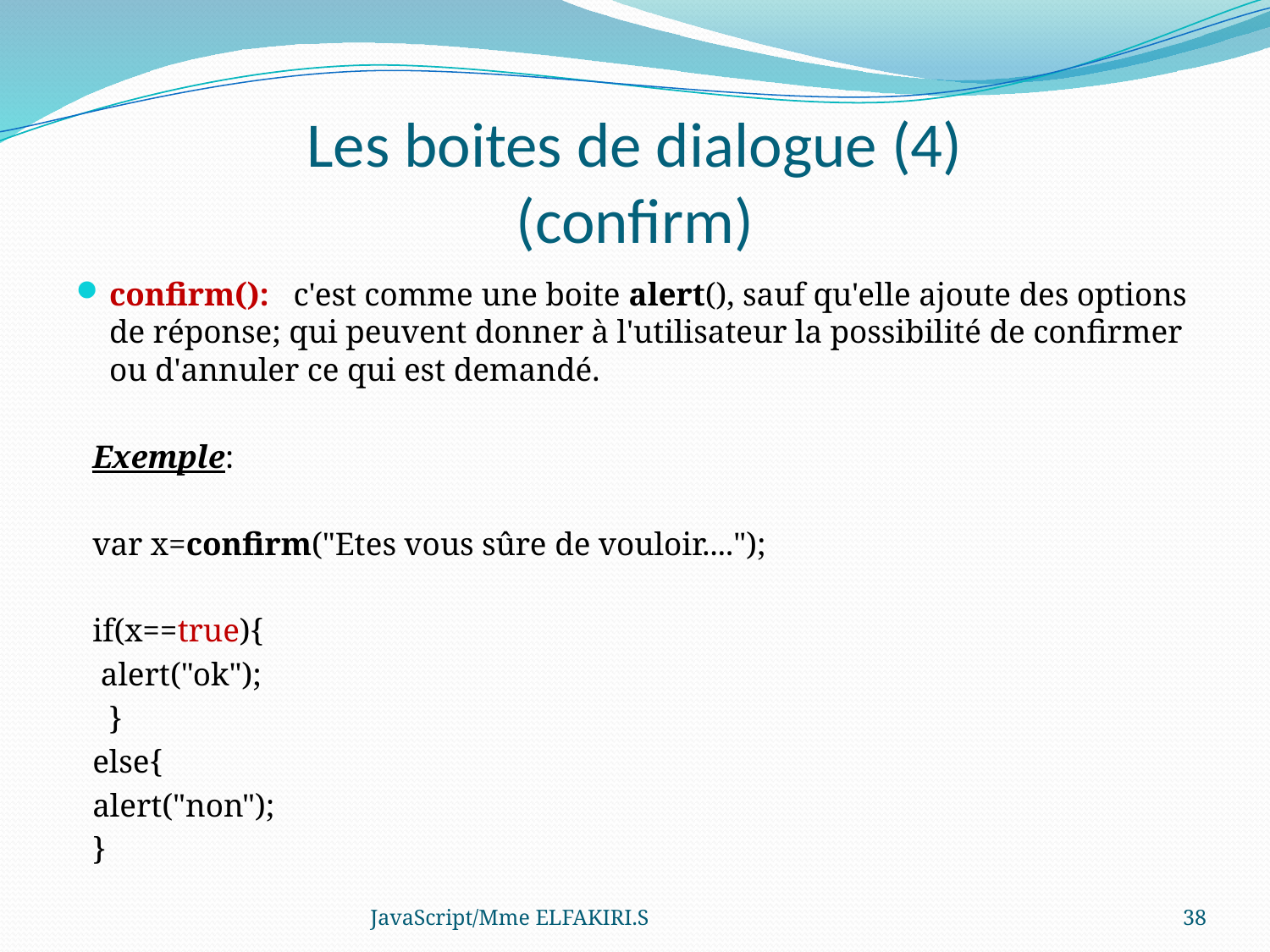

# Les boites de dialogue (4) (confirm)
confirm():   c'est comme une boite alert(), sauf qu'elle ajoute des options de réponse; qui peuvent donner à l'utilisateur la possibilité de confirmer ou d'annuler ce qui est demandé.

Exemple:

var x=confirm("Etes vous sûre de vouloir....");

if(x==true){
 alert("ok");
  }
else{
alert("non");
}

JavaScript/Mme ELFAKIRI.S
38